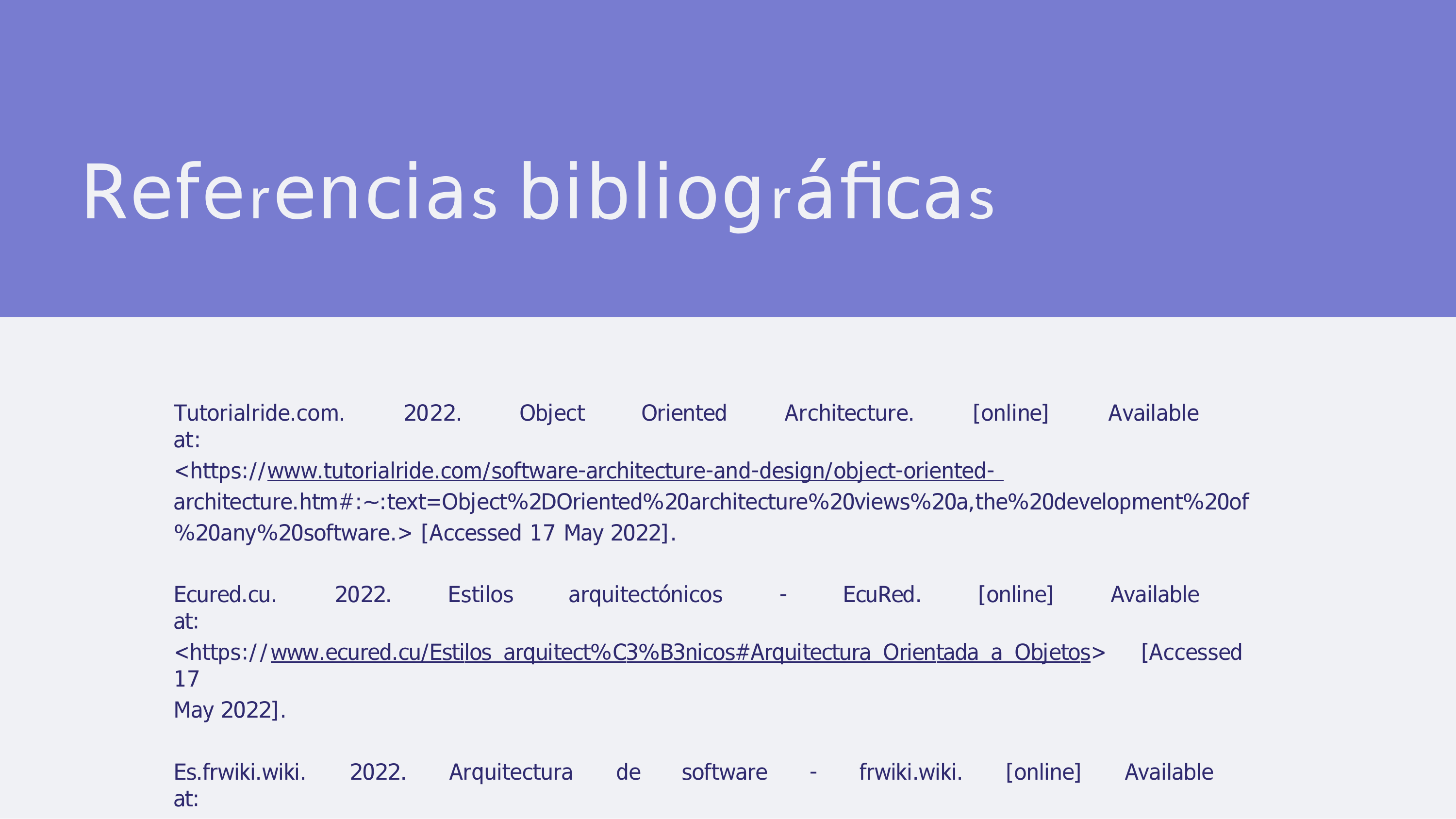

# Referencias bibliográficas

Tutorialride.com.	2022.	Object	Oriented	Architecture.	[online]	Available	at:
<https://www.tutorialride.com/software-architecture-and-design/object-oriented-  architecture.htm#:~:text=Object%2DOriented%20architecture%20views%20a,the%20development%20of
%20any%20software.> [Accessed 17 May 2022].

Ecured.cu.	2022.	Estilos	arquitectónicos	-	EcuRed.	[online]	Available	at:
<https://www.ecured.cu/Estilos_arquitect%C3%B3nicos#Arquitectura_Orientada_a_Objetos>	[Accessed	17
May 2022].

Es.frwiki.wiki.	2022.	Arquitectura	de	software	-	frwiki.wiki.	[online]	Available	at:
<https://es.frwiki.wiki/wiki/Architecture_logicielle> [Accessed 17 May 2022].